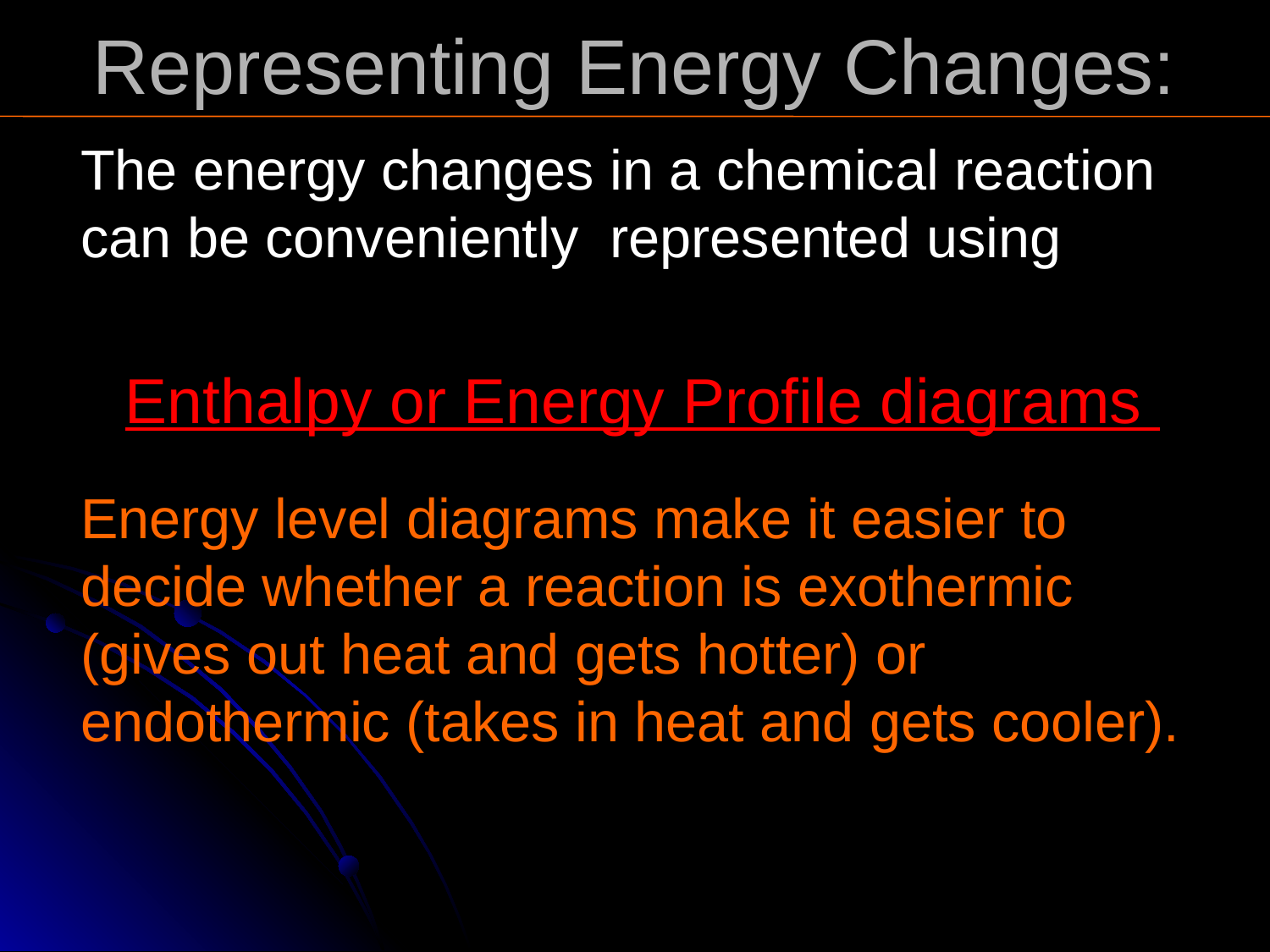

# Representing Energy Changes:

The energy changes in a chemical reaction can be conveniently  represented using

Enthalpy or Energy Profile diagrams

Energy level diagrams make it easier to decide whether a reaction is exothermic (gives out heat and gets hotter) or endothermic (takes in heat and gets cooler).